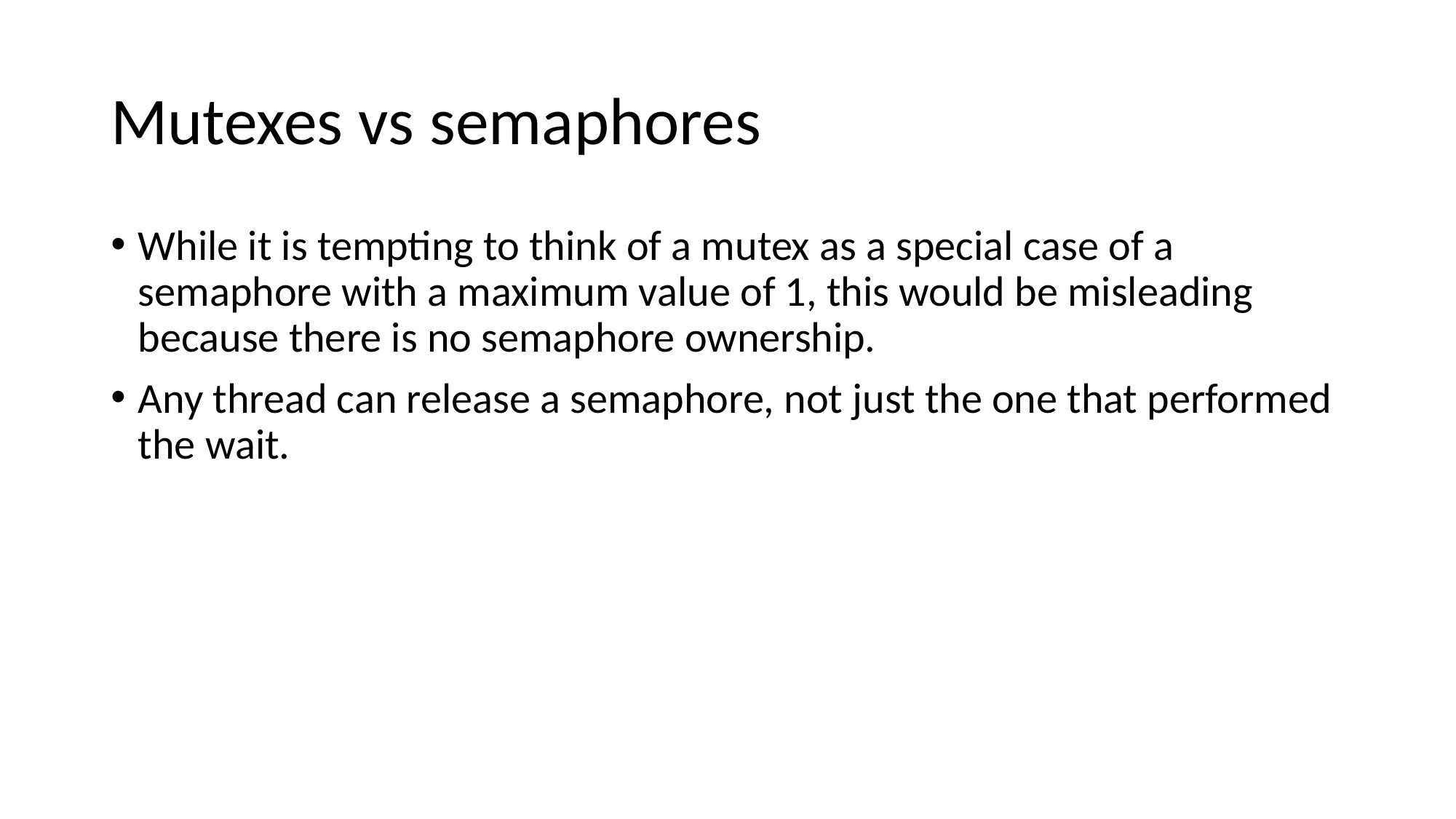

# Mutexes vs semaphores
While it is tempting to think of a mutex as a special case of a semaphore with a maximum value of 1, this would be misleading because there is no semaphore ownership.
Any thread can release a semaphore, not just the one that performed the wait.